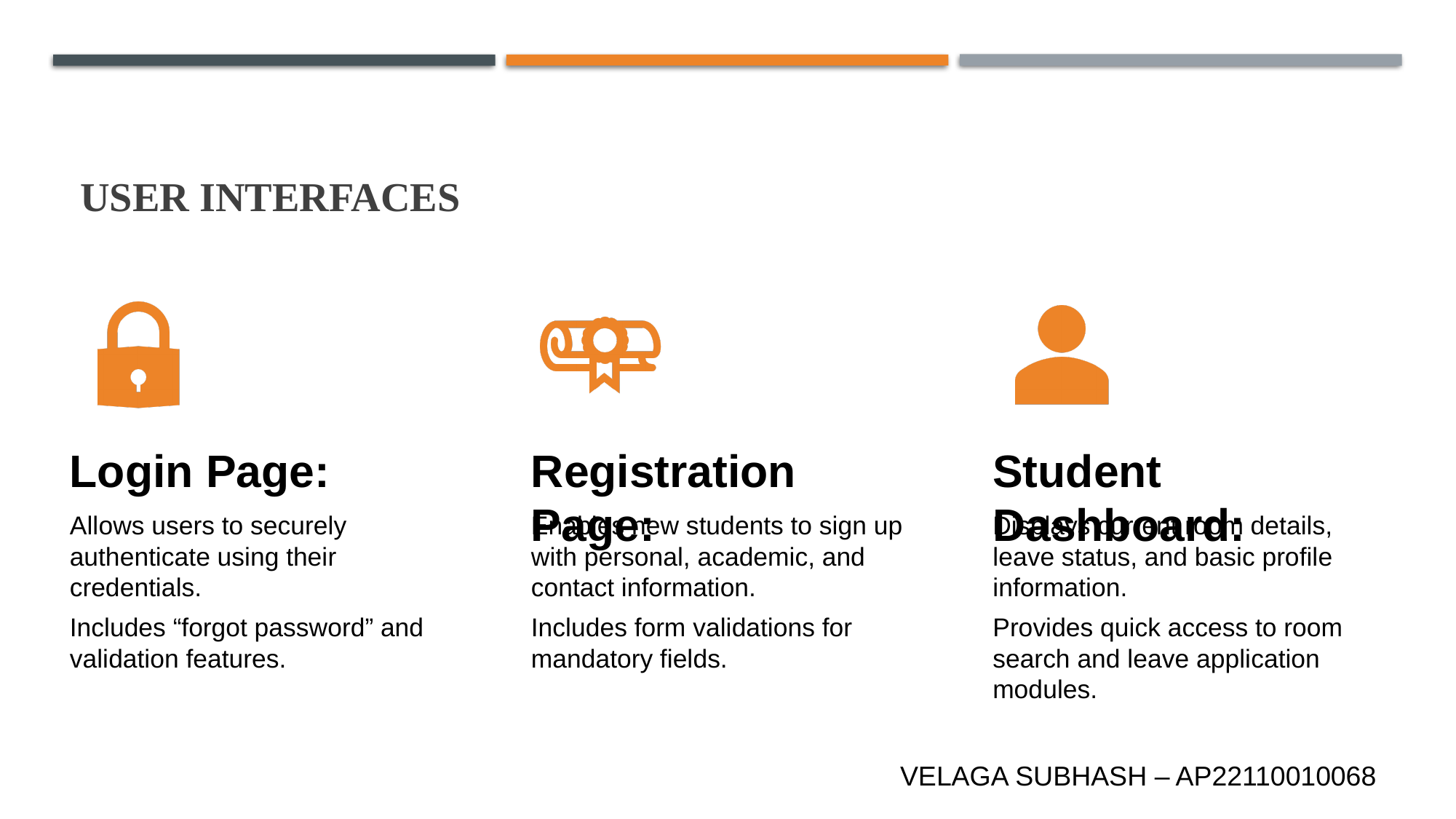

# User Interfaces
Login Page:
Allows users to securely authenticate using their credentials.
Includes “forgot password” and validation features.
Registration Page:
Enables new students to sign up with personal, academic, and contact information.
Includes form validations for mandatory fields.
Student Dashboard:
Displays current room details, leave status, and basic profile information.
Provides quick access to room search and leave application modules.
VELAGA SUBHASH – AP22110010068